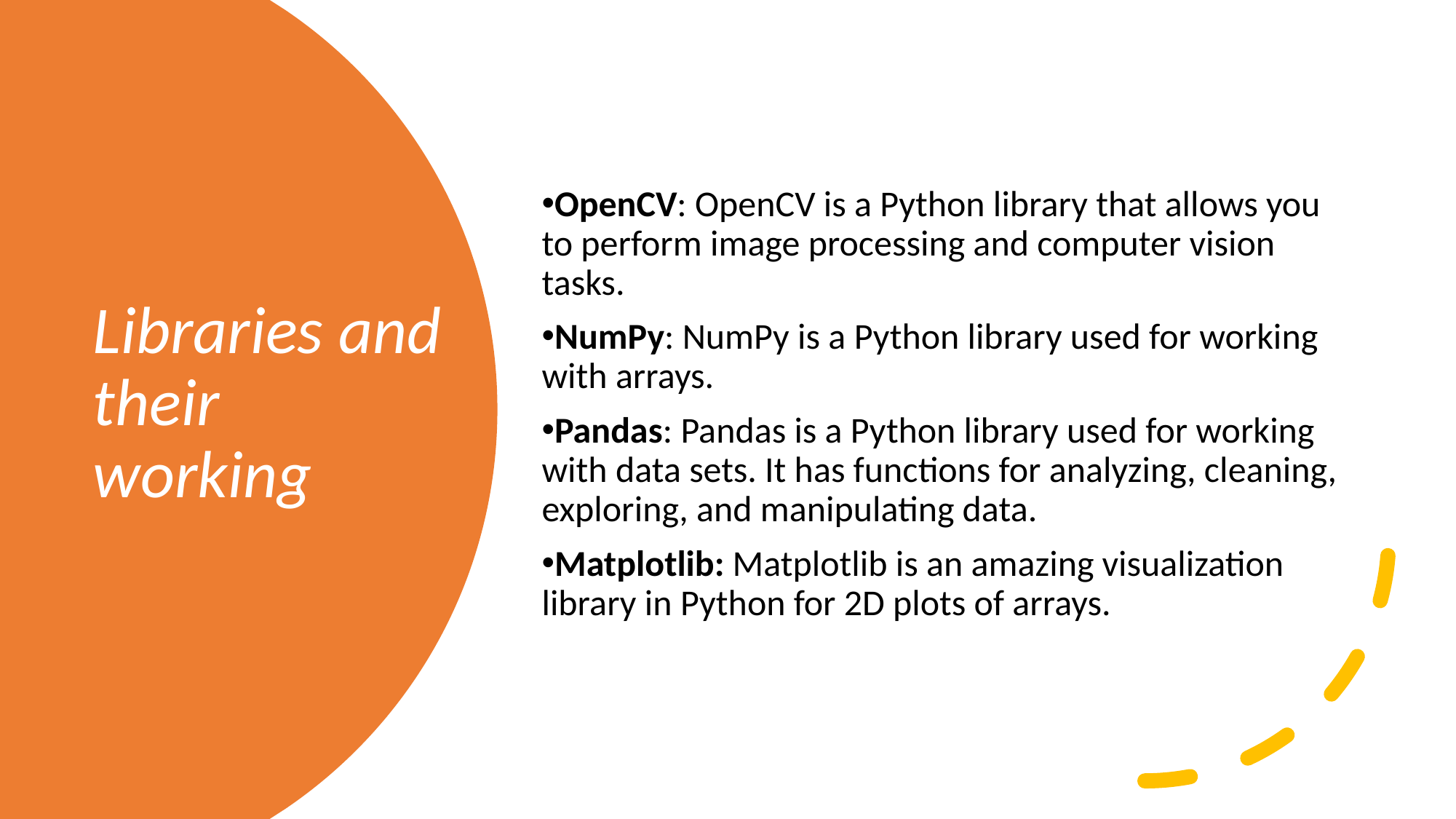

OpenCV: OpenCV is a Python library that allows you to perform image processing and computer vision tasks.
NumPy: NumPy is a Python library used for working with arrays.
Pandas: Pandas is a Python library used for working with data sets. It has functions for analyzing, cleaning, exploring, and manipulating data.
Matplotlib: Matplotlib is an amazing visualization library in Python for 2D plots of arrays.
# Libraries and their working